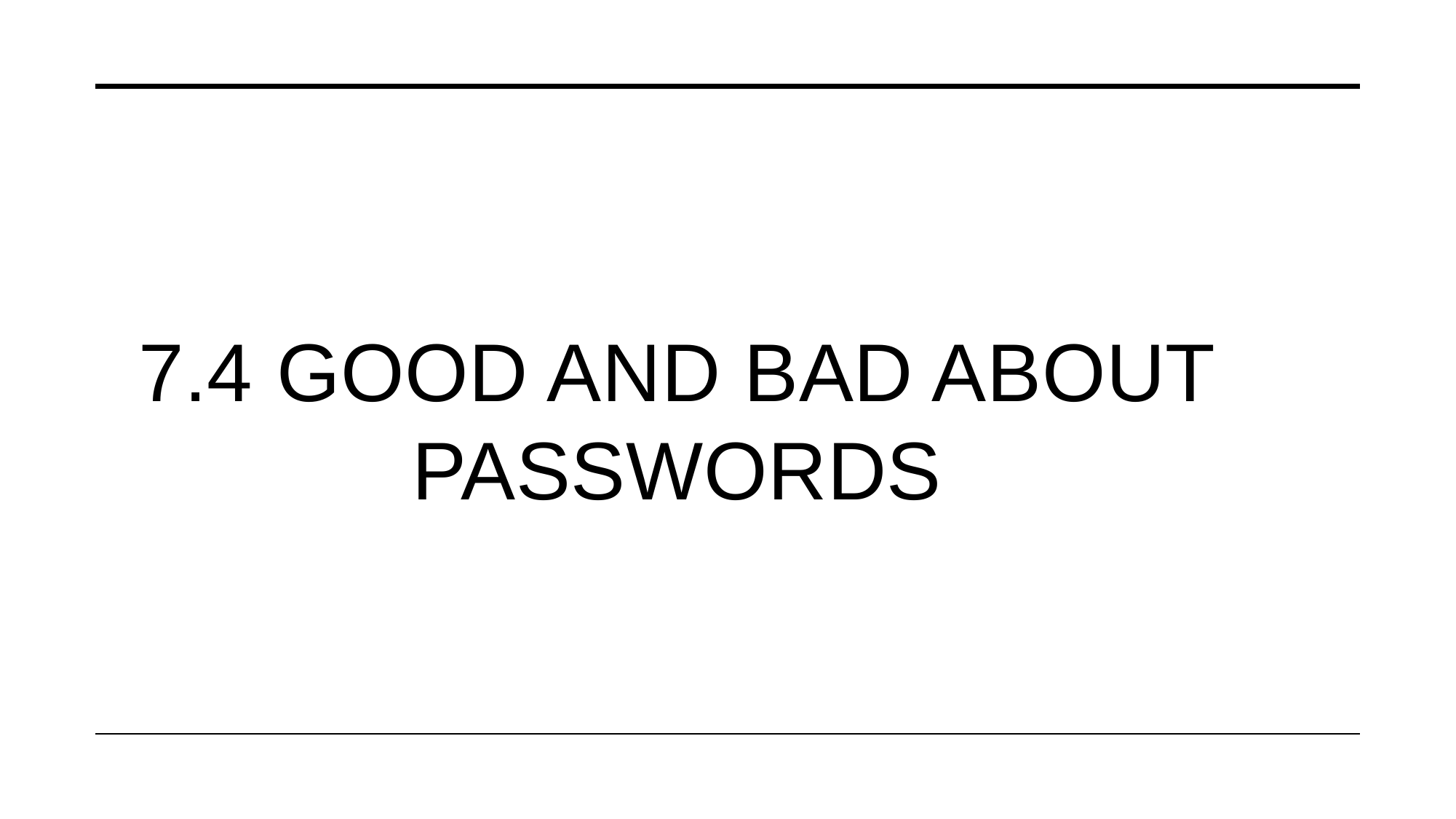

# 7.4 Good and Bad about Passwords